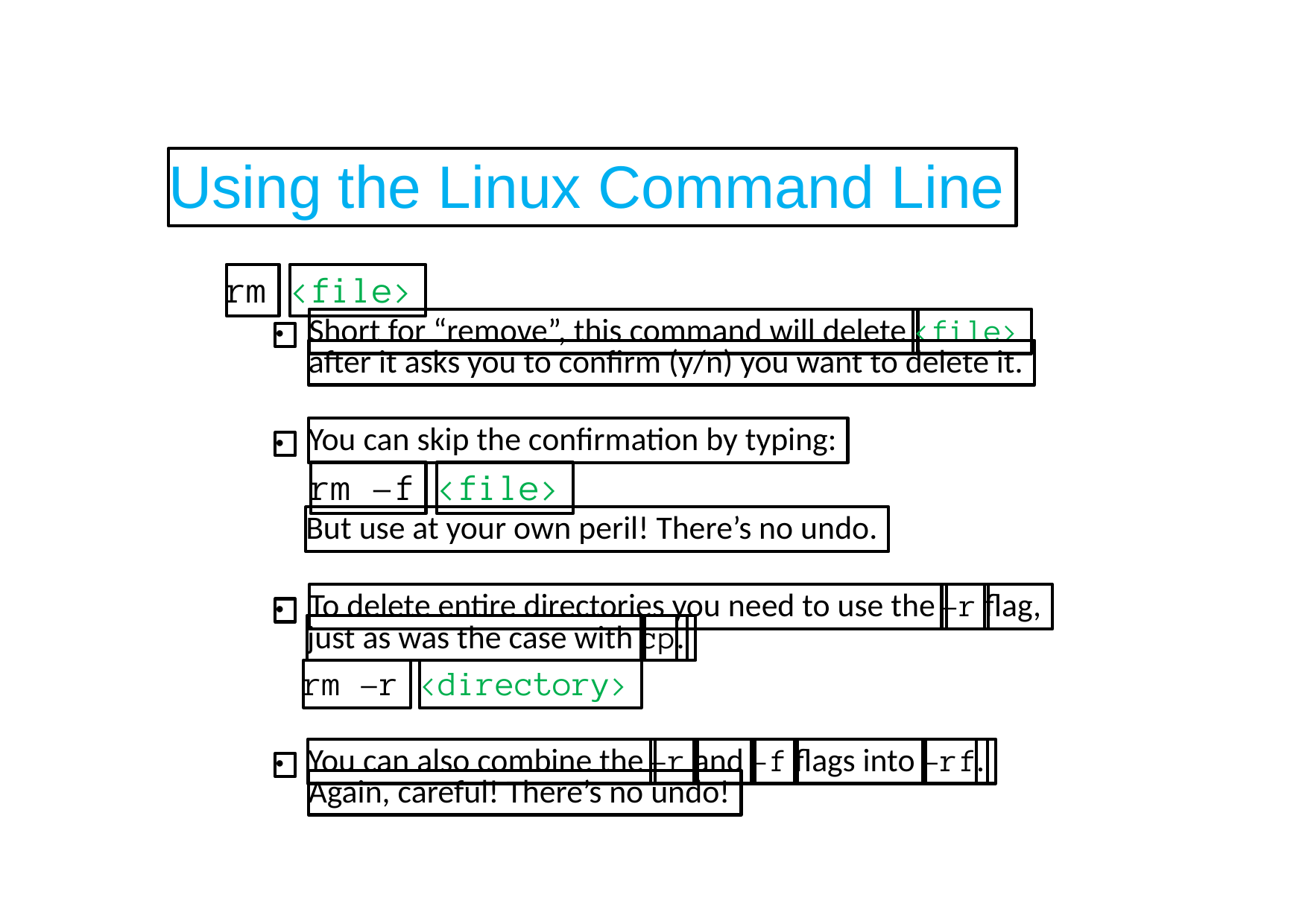

Using the Linux Command Line
rm
<file>
Short for “remove”, this command will delete
<file>
●
after it asks you to confirm (y/n) you want to delete it.
You can skip the confirmation by typing:
●
rm –f
<file>
But use at your own peril! There’s no undo.
To delete entire directories you need to use the
–r
flag,
●
just as was the case with
cp
.
rm –r
<directory>
You can also combine the
–r
and
–f
flags into
–rf
.
●
Again, careful! There’s no undo!